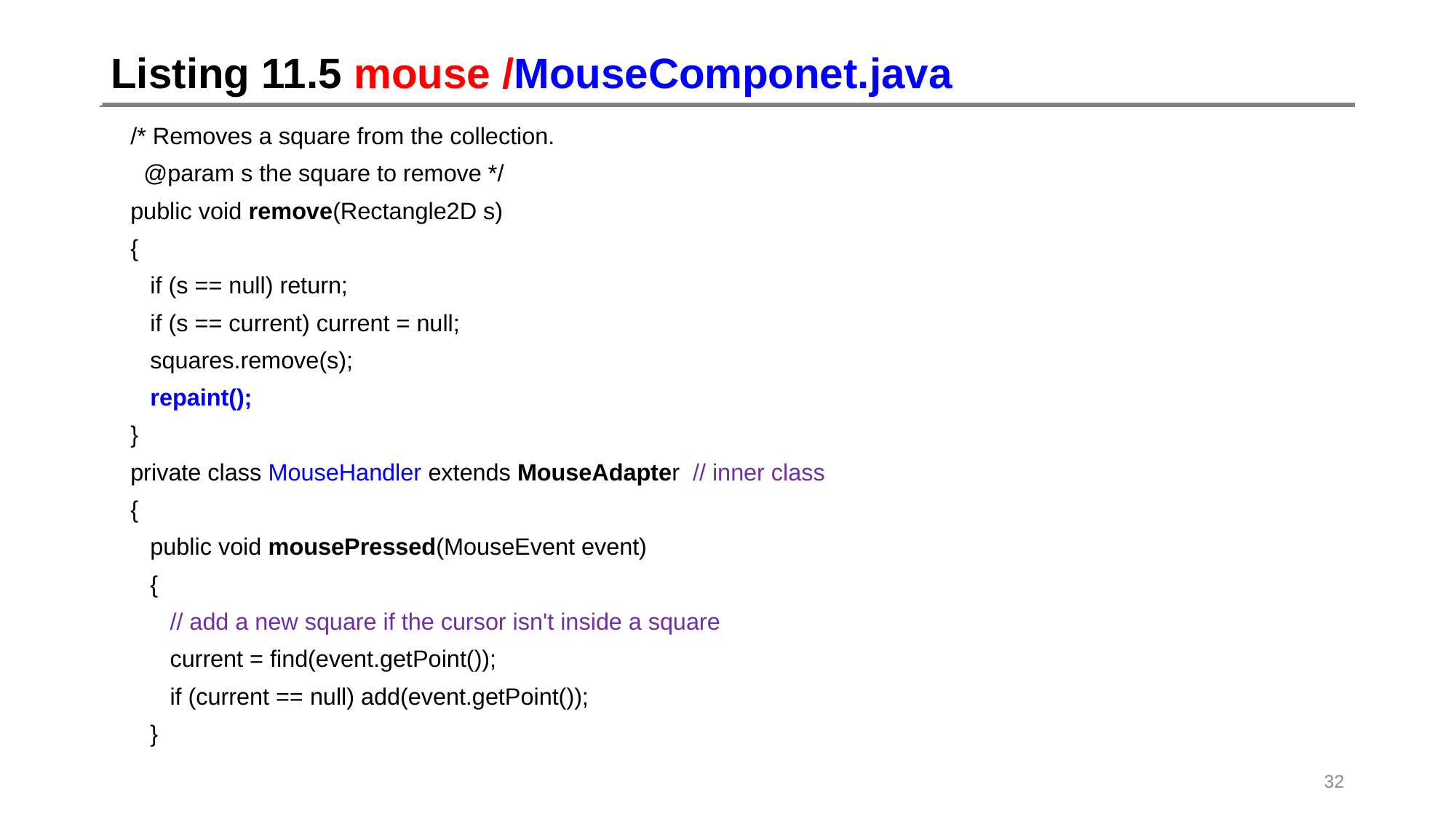

# Listing 11.5 mouse /MouseComponet.java
   /* Removes a square from the collection.
     @param s the square to remove */
   public void remove(Rectangle2D s)
   {
      if (s == null) return;
      if (s == current) current = null;
      squares.remove(s);
      repaint();
   }
   private class MouseHandler extends MouseAdapter  // inner class
   {
      public void mousePressed(MouseEvent event)
      {
         // add a new square if the cursor isn't inside a square
         current = find(event.getPoint());
         if (current == null) add(event.getPoint());
      }
32